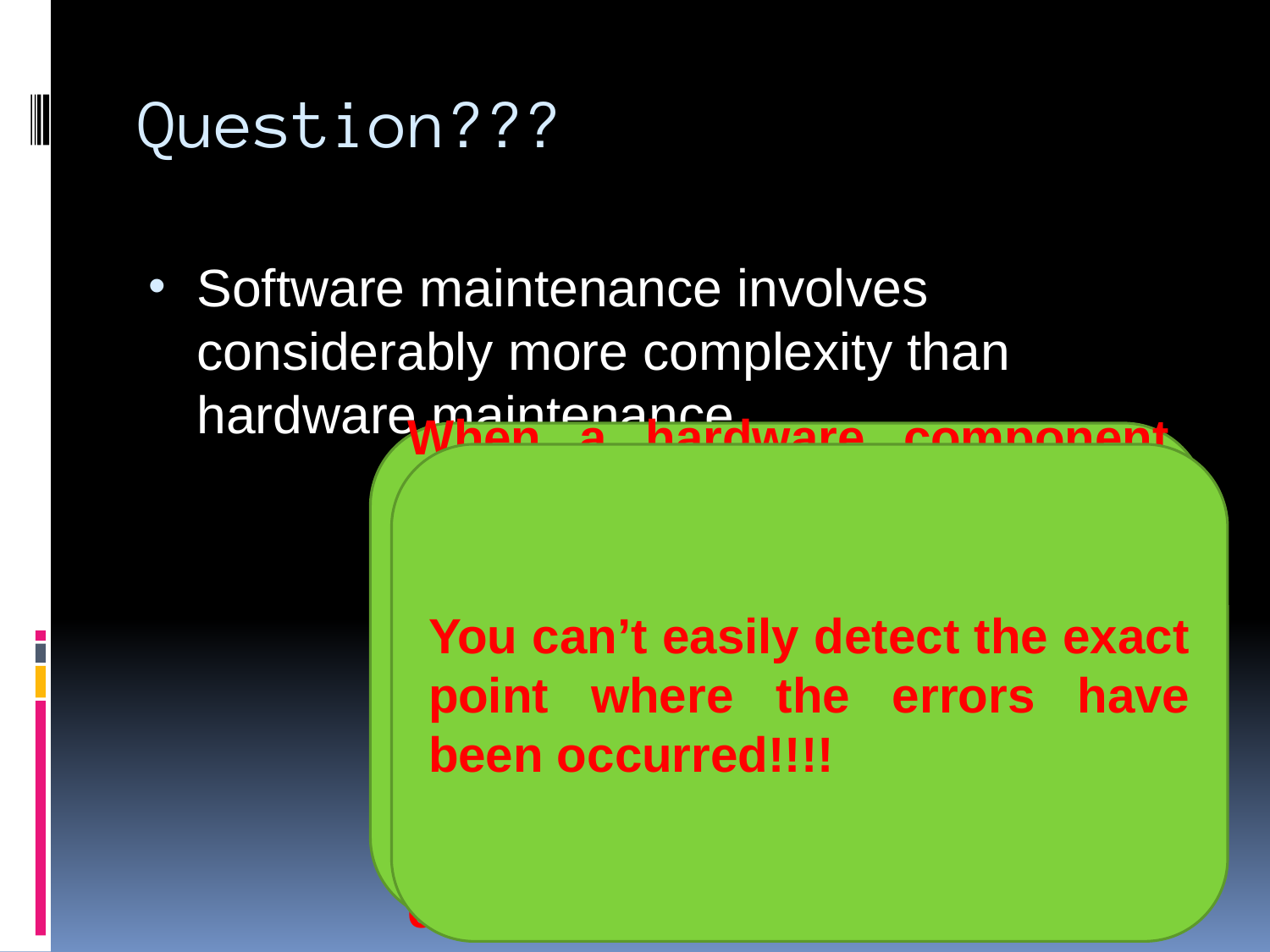

# Question???
Software maintenance involves considerably more complexity than hardware maintenance
When a hardware component wears out, it is replaced by a spare part. There are no software spare part. Every software failure indicates an error in design or in the process thorough which design was translated into machine executable code.
You can’t easily detect the exact point where the errors have been occurred!!!!